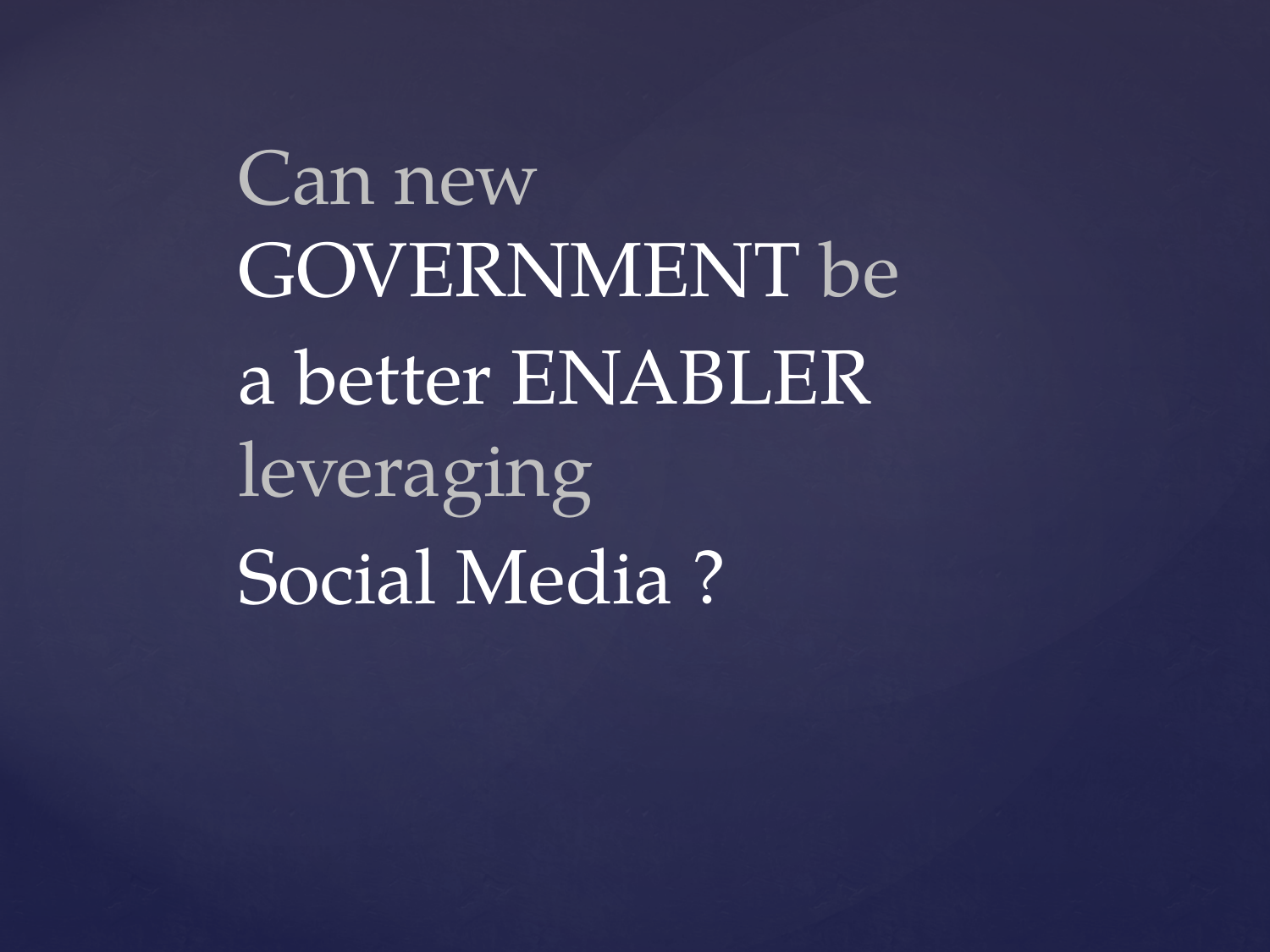

Can new GOVERNMENT be
a better ENABLER leveraging
Social Media ?